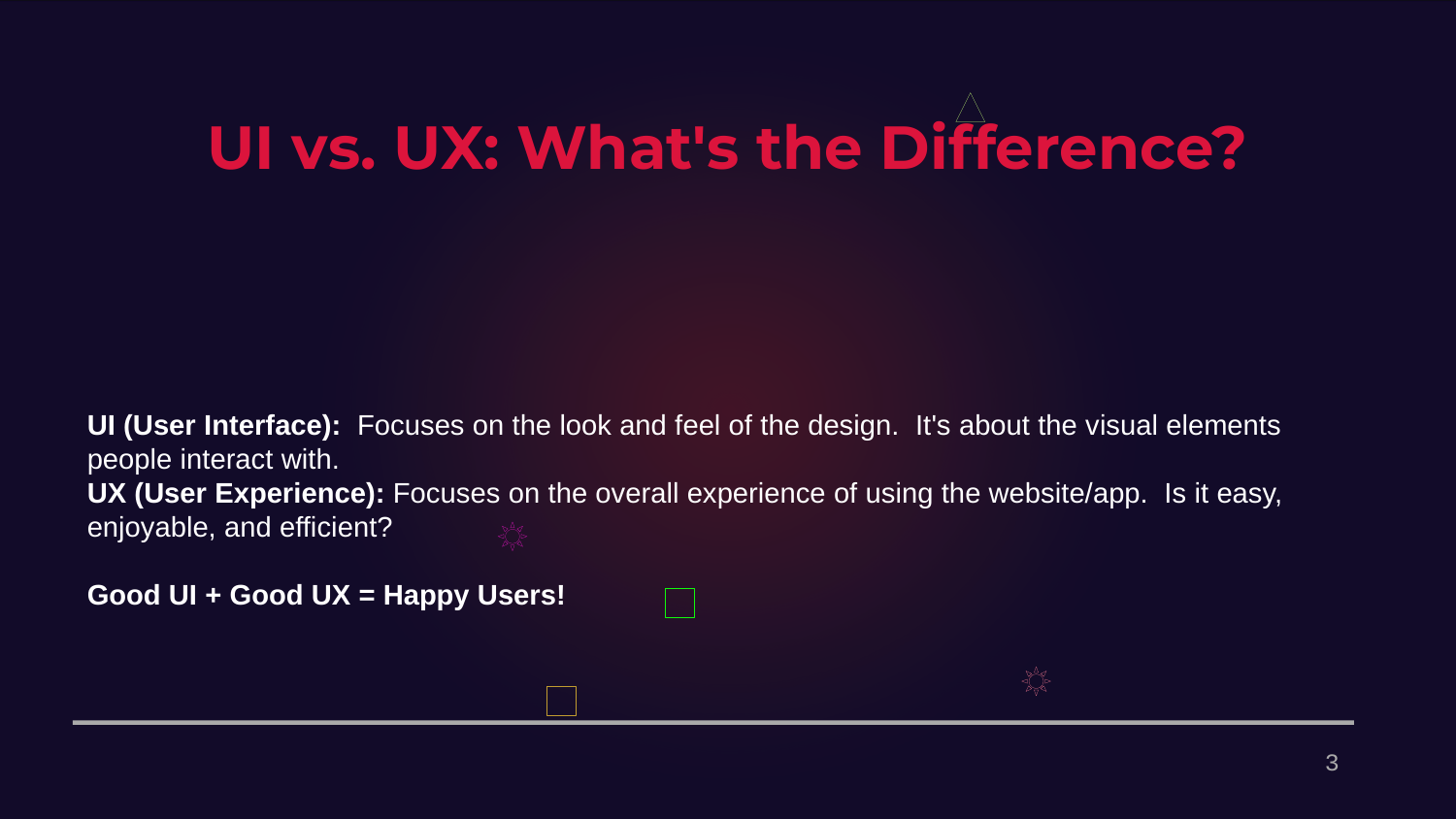

UI vs. UX: What's the Difference?

UI (User Interface):  Focuses on the look and feel of the design.  It's about the visual elements people interact with.
UX (User Experience): Focuses on the overall experience of using the website/app.  Is it easy, enjoyable, and efficient?

Good UI + Good UX = Happy Users!

3